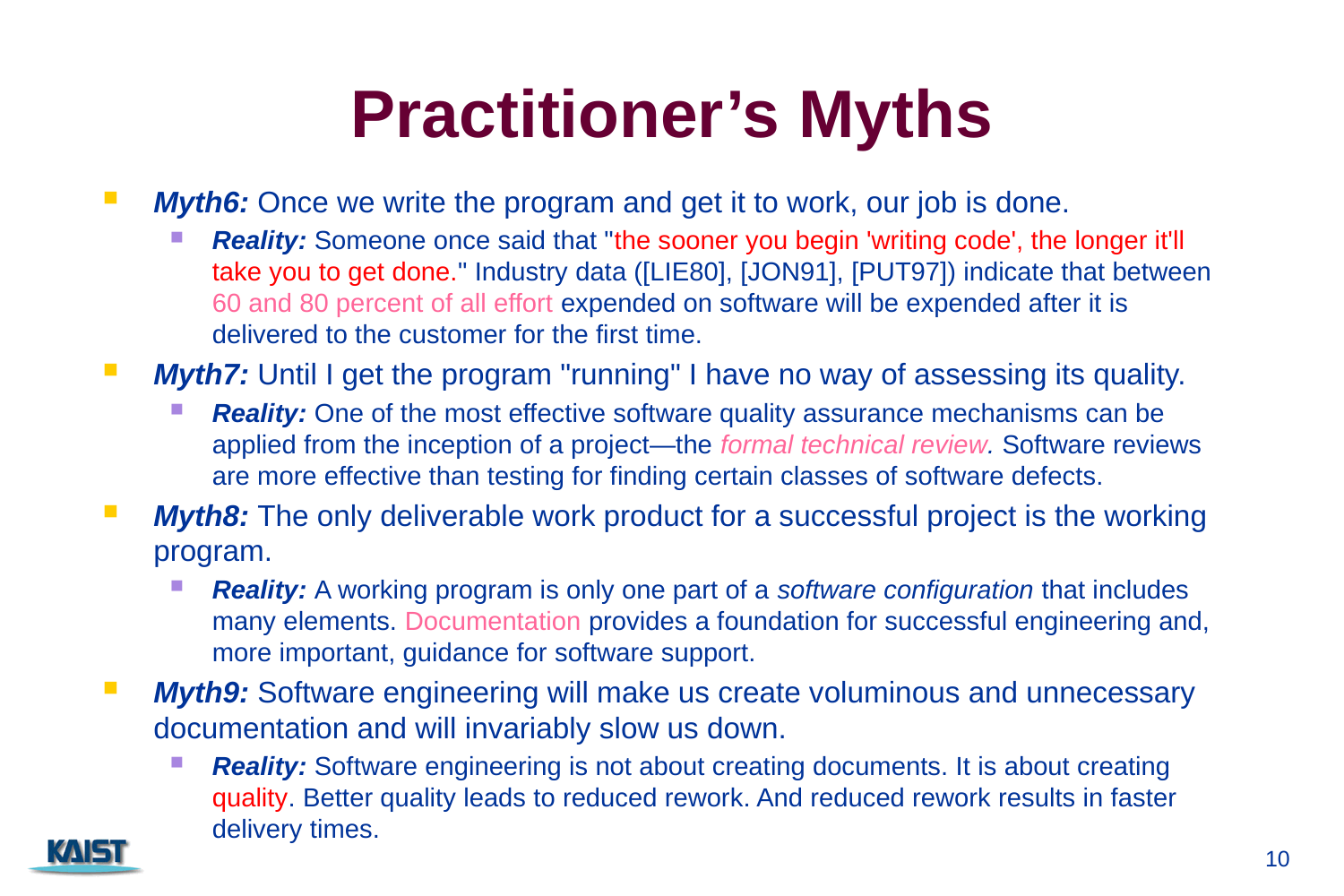

# Practitioner’s Myths
Myth6: Once we write the program and get it to work, our job is done.
Reality: Someone once said that "the sooner you begin 'writing code', the longer it'll take you to get done." Industry data ([LIE80], [JON91], [PUT97]) indicate that between 60 and 80 percent of all effort expended on software will be expended after it is delivered to the customer for the first time.
Myth7: Until I get the program "running" I have no way of assessing its quality.
Reality: One of the most effective software quality assurance mechanisms can be applied from the inception of a project—the formal technical review. Software reviews are more effective than testing for finding certain classes of software defects.
Myth8: The only deliverable work product for a successful project is the working program.
Reality: A working program is only one part of a software configuration that includes many elements. Documentation provides a foundation for successful engineering and, more important, guidance for software support.
Myth9: Software engineering will make us create voluminous and unnecessary documentation and will invariably slow us down.
Reality: Software engineering is not about creating documents. It is about creating quality. Better quality leads to reduced rework. And reduced rework results in faster delivery times.
10